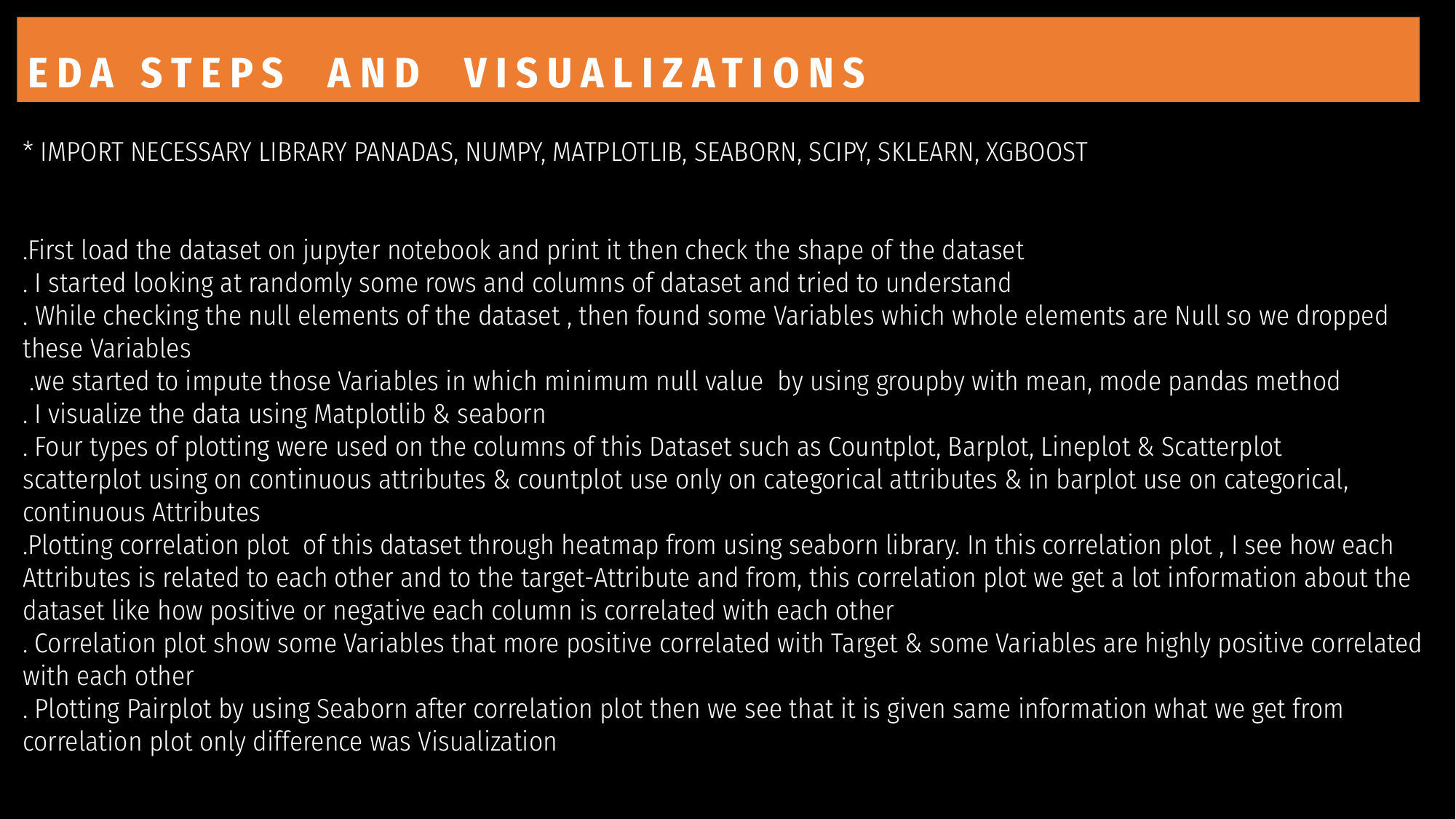

# EDA Steps  and  visualizations
* IMPORT NECESSARY LIBRARY PANADAS, NUMPY, MATPLOTLIB, SEABORN, SCIPY, SKLEARN, XGBOOST

.First load the dataset on jupyter notebook and print it then check the shape of the dataset
. I started looking at randomly some rows and columns of dataset and tried to understand
. While checking the null elements of the dataset , then found some Variables which whole elements are Null so we dropped these Variables
 .we started to impute those Variables in which minimum null value  by using groupby with mean, mode pandas method
. I visualize the data using Matplotlib & seaborn
. Four types of plotting were used on the columns of this Dataset such as Countplot, Barplot, Lineplot & Scatterplot
scatterplot using on continuous attributes & countplot use only on categorical attributes & in barplot use on categorical, continuous Attributes
.Plotting correlation plot  of this dataset through heatmap from using seaborn library. In this correlation plot , I see how each Attributes is related to each other and to the target-Attribute and from, this correlation plot we get a lot information about the dataset like how positive or negative each column is correlated with each other
. Correlation plot show some Variables that more positive correlated with Target & some Variables are highly positive correlated with each other
. Plotting Pairplot by using Seaborn after correlation plot then we see that it is given same information what we get from correlation plot only difference was Visualization